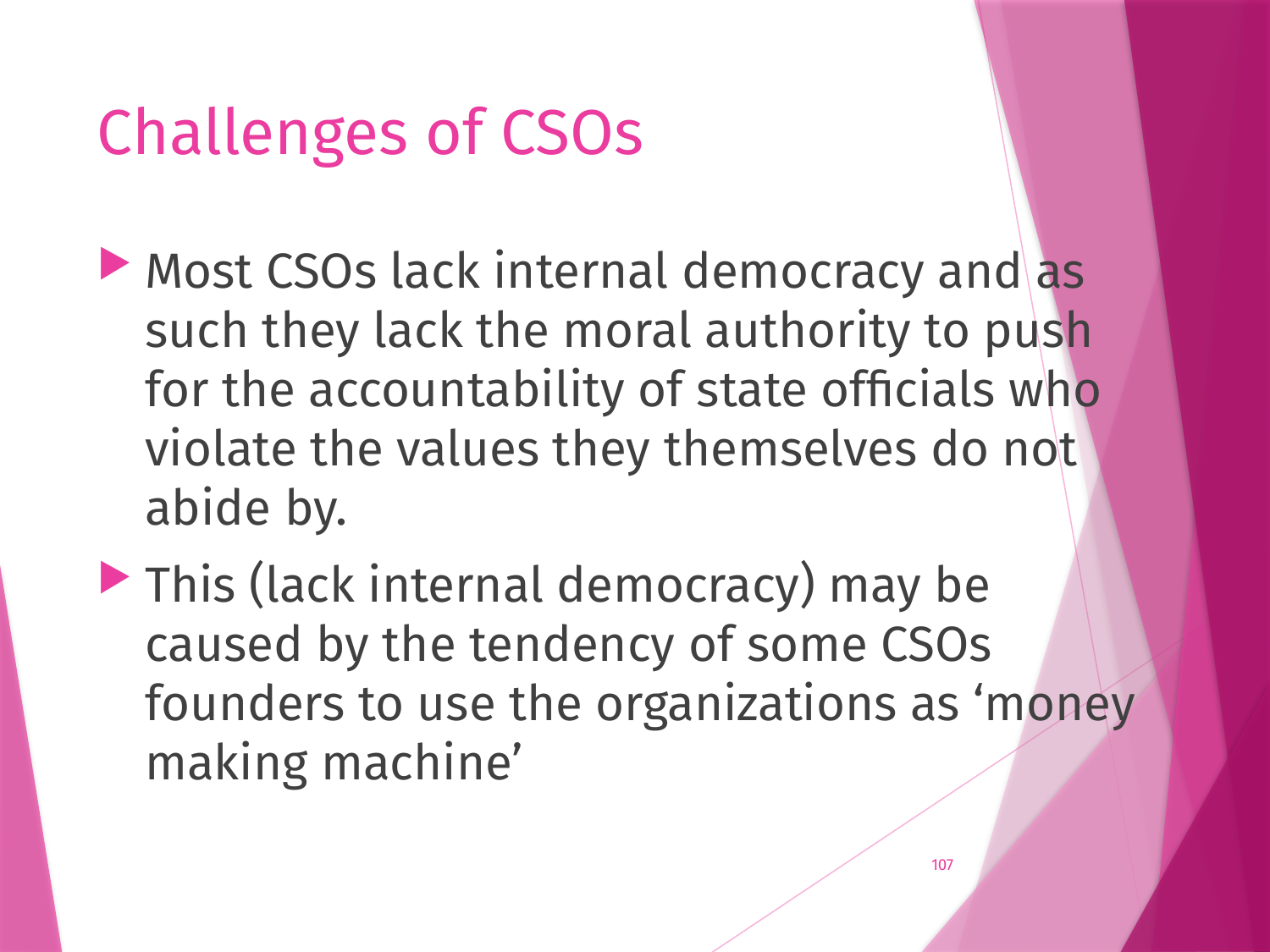

# Challenges of CSOs
Most CSOs lack internal democracy and as such they lack the moral authority to push for the accountability of state officials who violate the values they themselves do not abide by.
This (lack internal democracy) may be caused by the tendency of some CSOs founders to use the organizations as ‘money making machine’
107